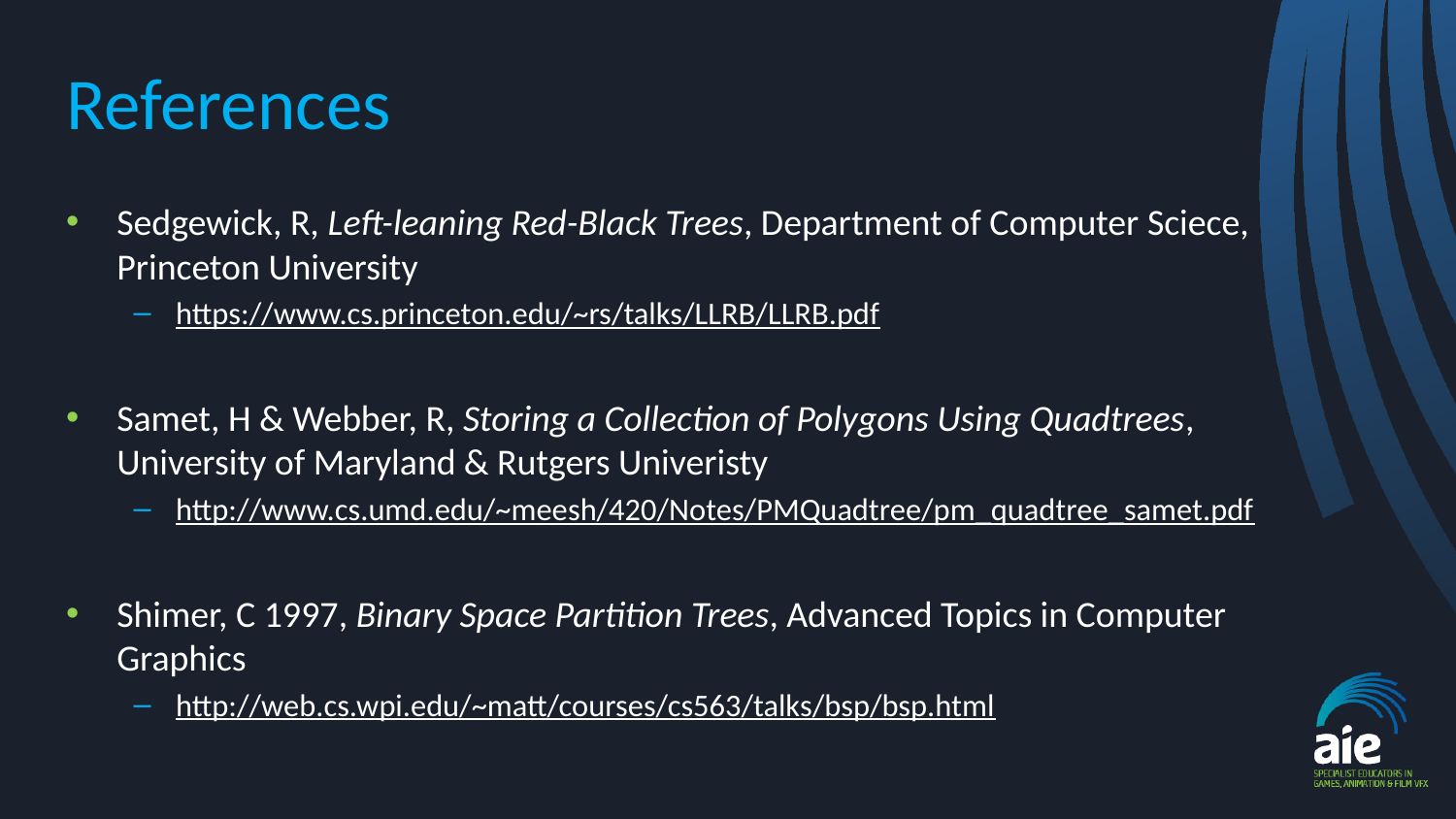

# References
Sedgewick, R, Left-leaning Red-Black Trees, Department of Computer Sciece, Princeton University
https://www.cs.princeton.edu/~rs/talks/LLRB/LLRB.pdf

Samet, H & Webber, R, Storing a Collection of Polygons Using Quadtrees, University of Maryland & Rutgers Univeristy
http://www.cs.umd.edu/~meesh/420/Notes/PMQuadtree/pm_quadtree_samet.pdf

Shimer, C 1997, Binary Space Partition Trees, Advanced Topics in Computer Graphics
http://web.cs.wpi.edu/~matt/courses/cs563/talks/bsp/bsp.html